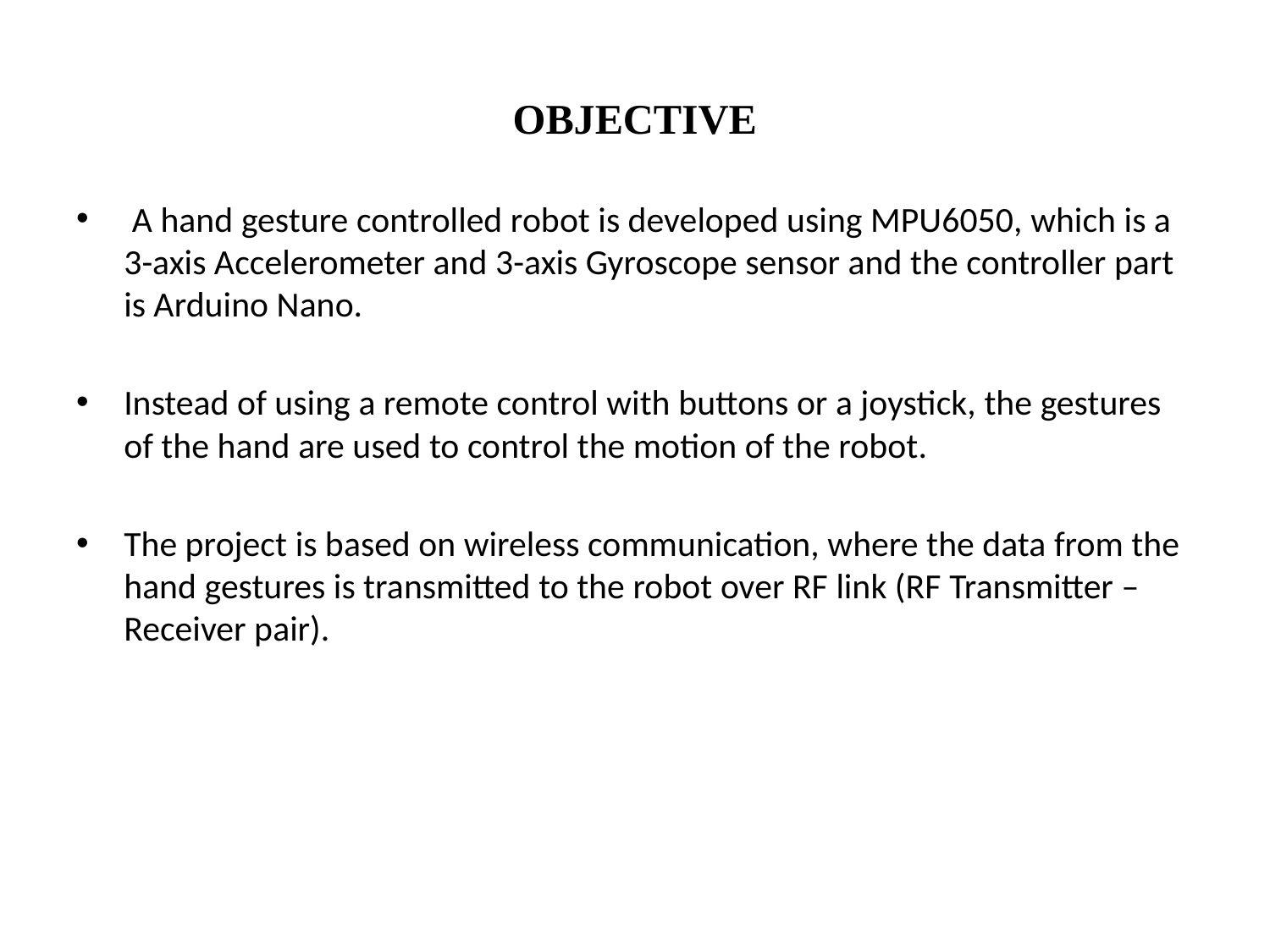

# OBJECTIVE
 A hand gesture controlled robot is developed using MPU6050, which is a 3-axis Accelerometer and 3-axis Gyroscope sensor and the controller part is Arduino Nano.

Instead of using a remote control with buttons or a joystick, the gestures of the hand are used to control the motion of the robot.

The project is based on wireless communication, where the data from the hand gestures is transmitted to the robot over RF link (RF Transmitter – Receiver pair).